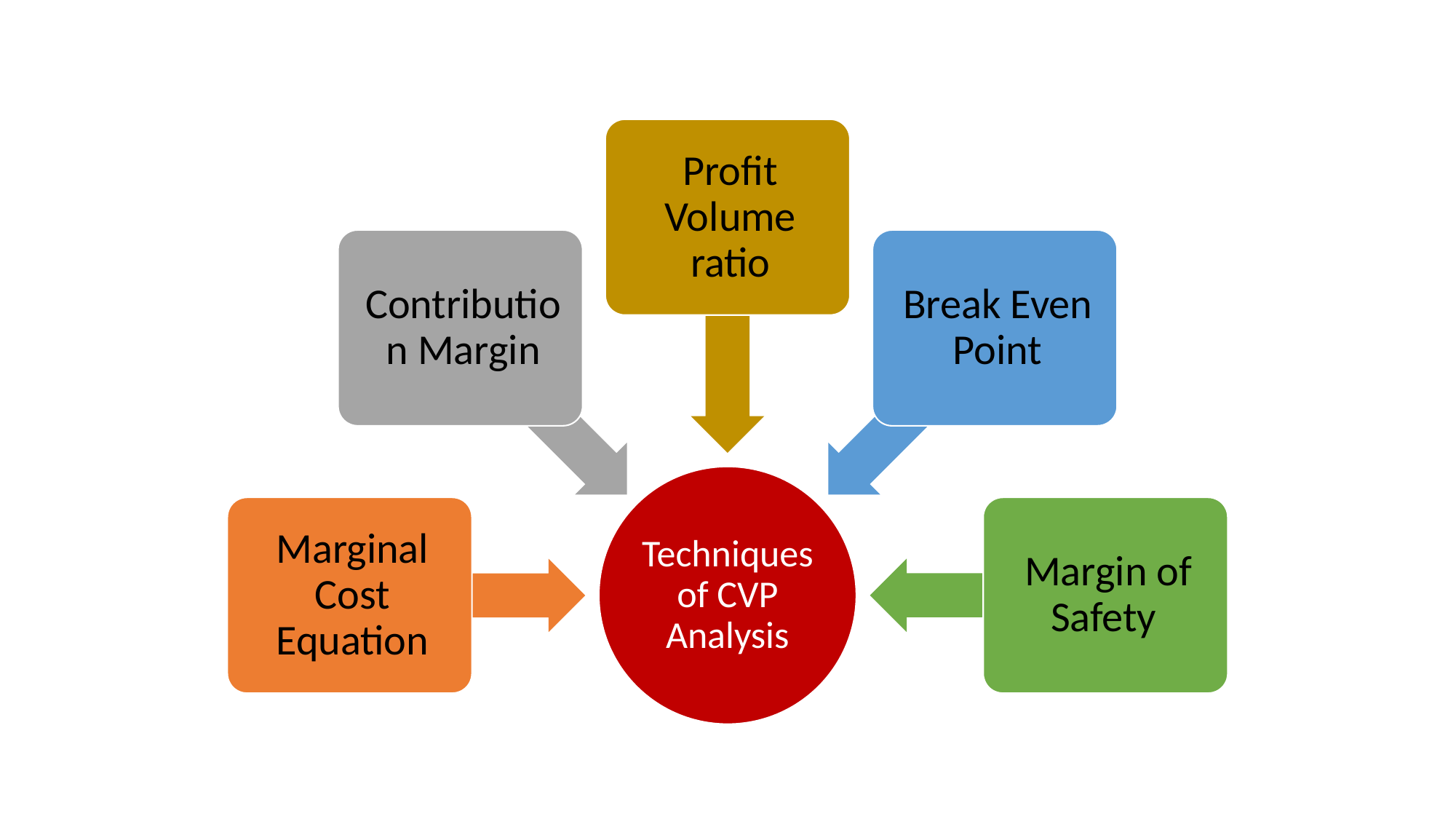

#
Techniques of CVP Analysis
Marginal Cost Equation
Contribution Margin
Profit Volume ratio
Break Even Point
Margin of Safety